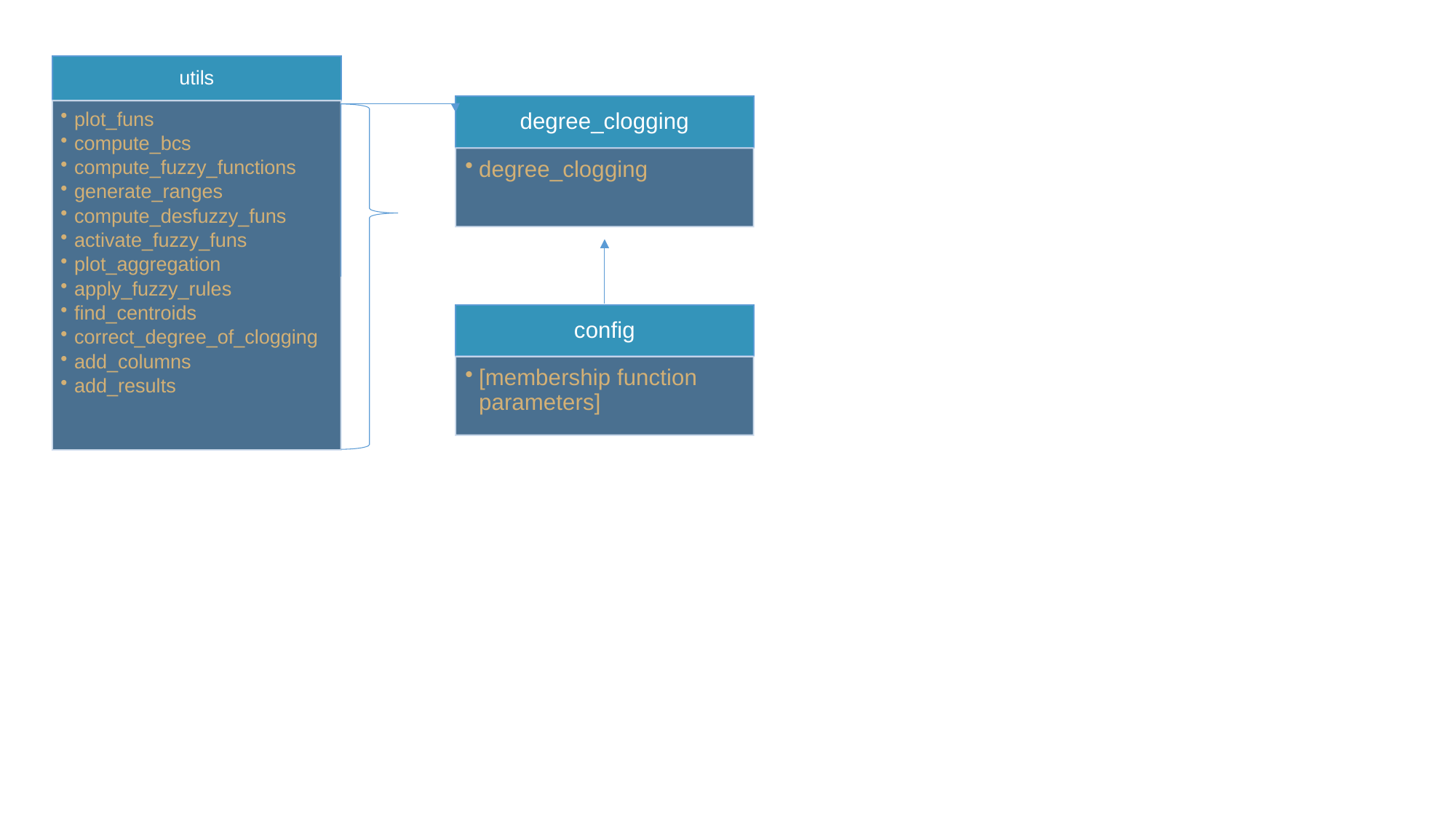

utils
plot_funs
compute_bcs
compute_fuzzy_functions
generate_ranges
compute_desfuzzy_funs
activate_fuzzy_funs
plot_aggregation
apply_fuzzy_rules
find_centroids
correct_degree_of_clogging
add_columns
add_results
degree_clogging
degree_clogging

config
[membership function parameters]